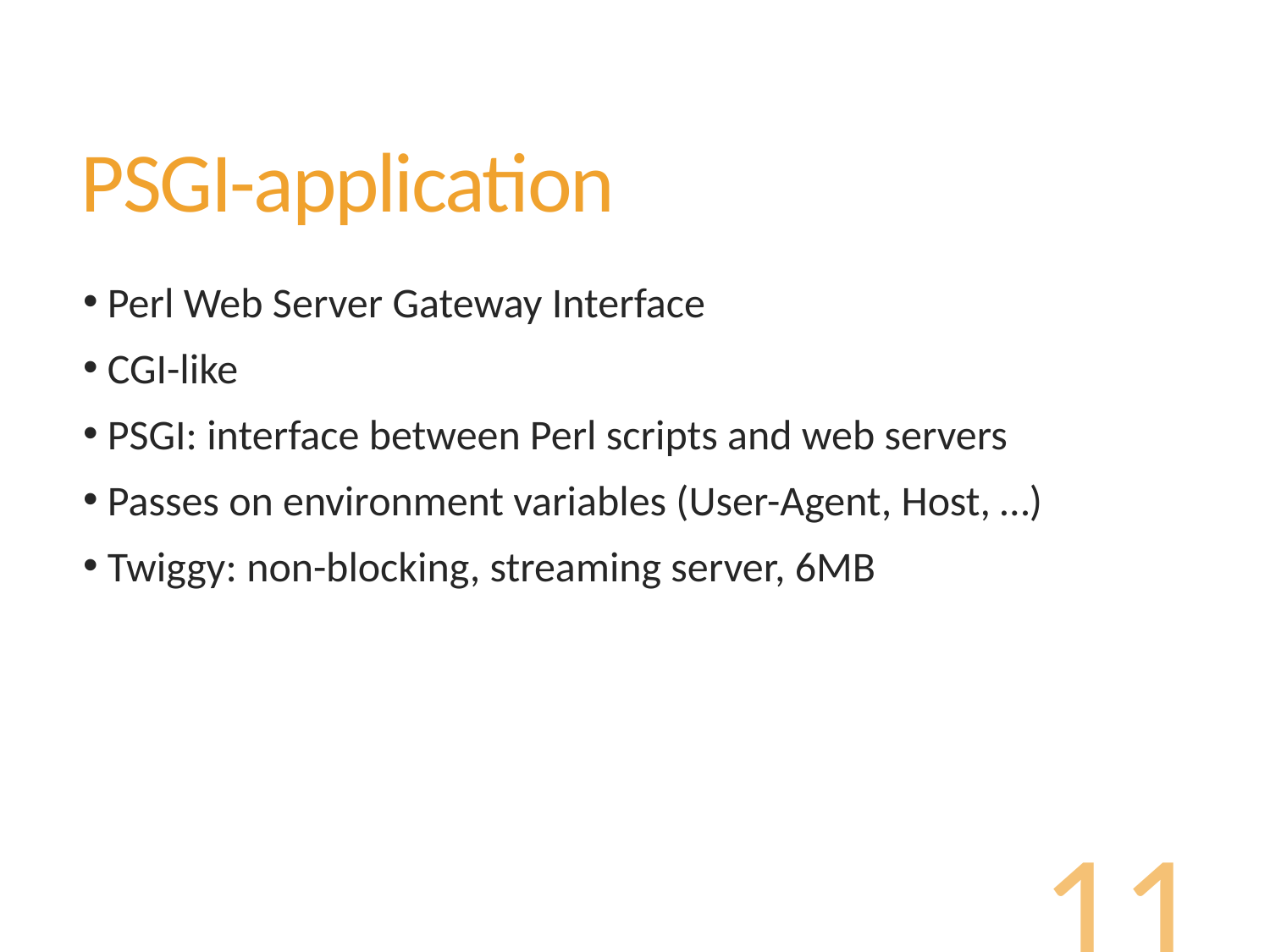

# PSGI-application
 Perl Web Server Gateway Interface
 CGI-like
 PSGI: interface between Perl scripts and web servers
 Passes on environment variables (User-Agent, Host, …)
 Twiggy: non-blocking, streaming server, 6MB
11